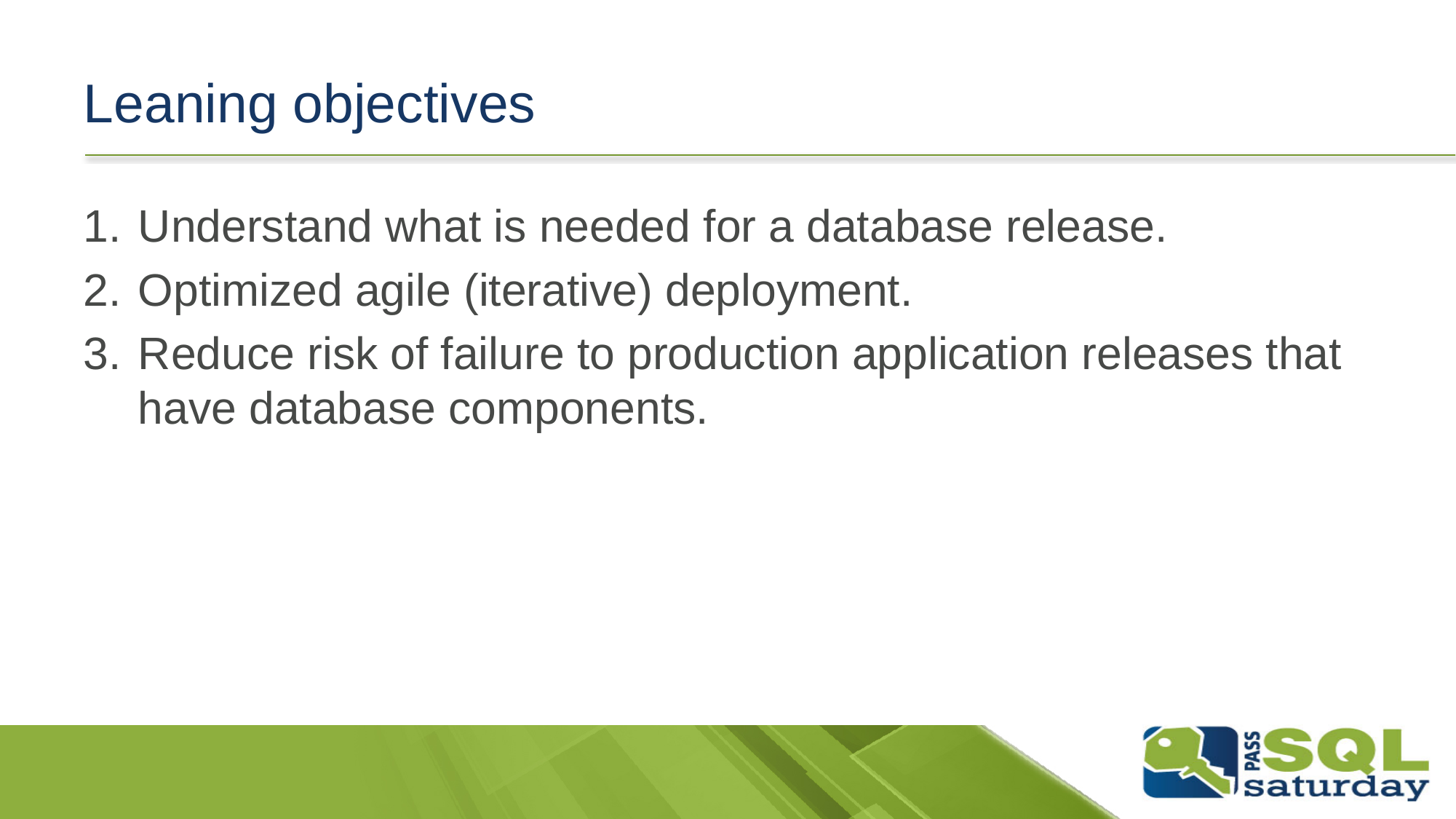

# Leaning objectives
Understand what is needed for a database release.
Optimized agile (iterative) deployment.
Reduce risk of failure to production application releases that have database components.